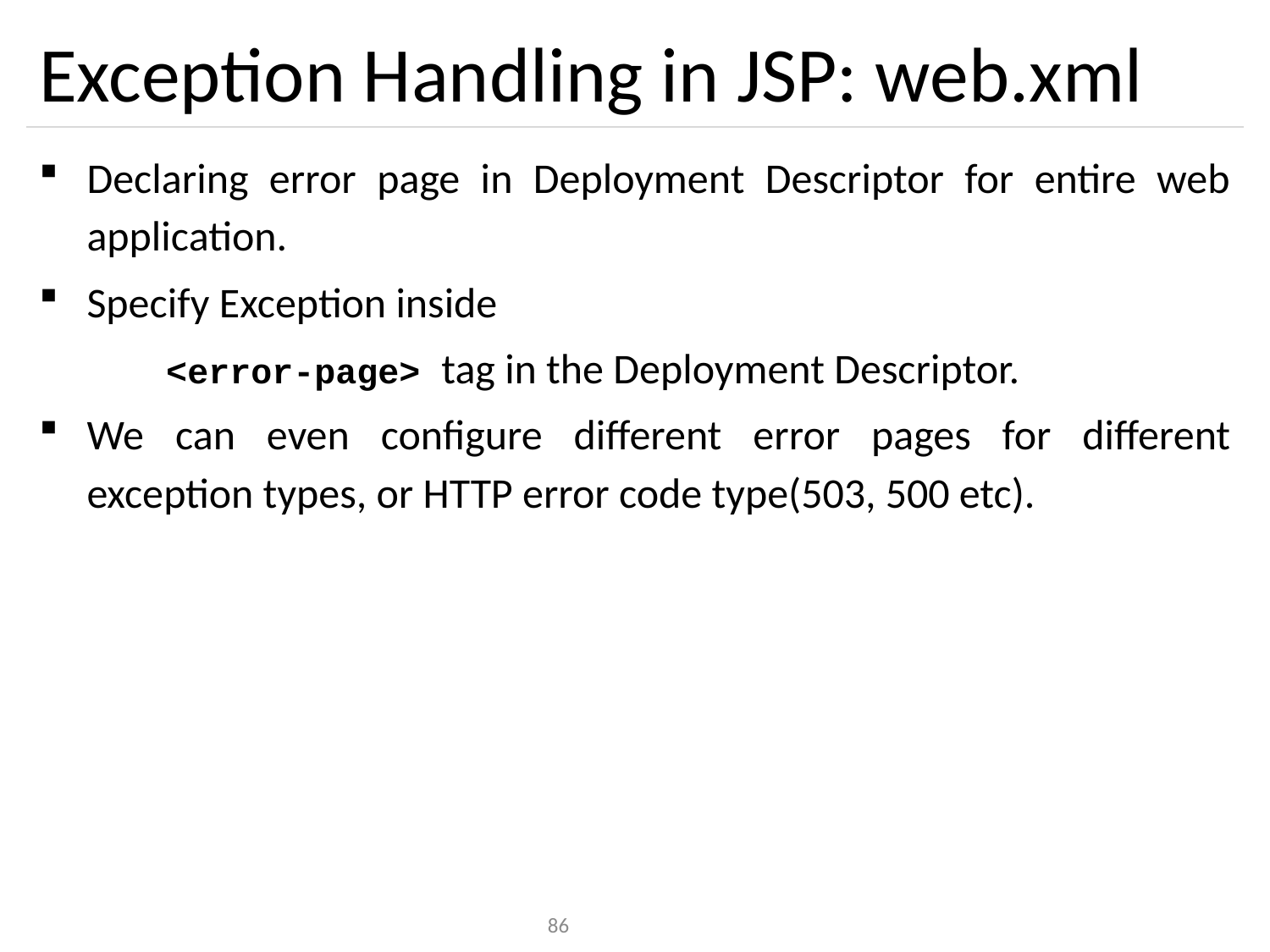

# Exception Handling in JSP: web.xml
Declaring error page in Deployment Descriptor for entire web application.
Specify Exception inside
	<error-page> tag in the Deployment Descriptor.
We can even configure different error pages for different exception types, or HTTP error code type(503, 500 etc).
86